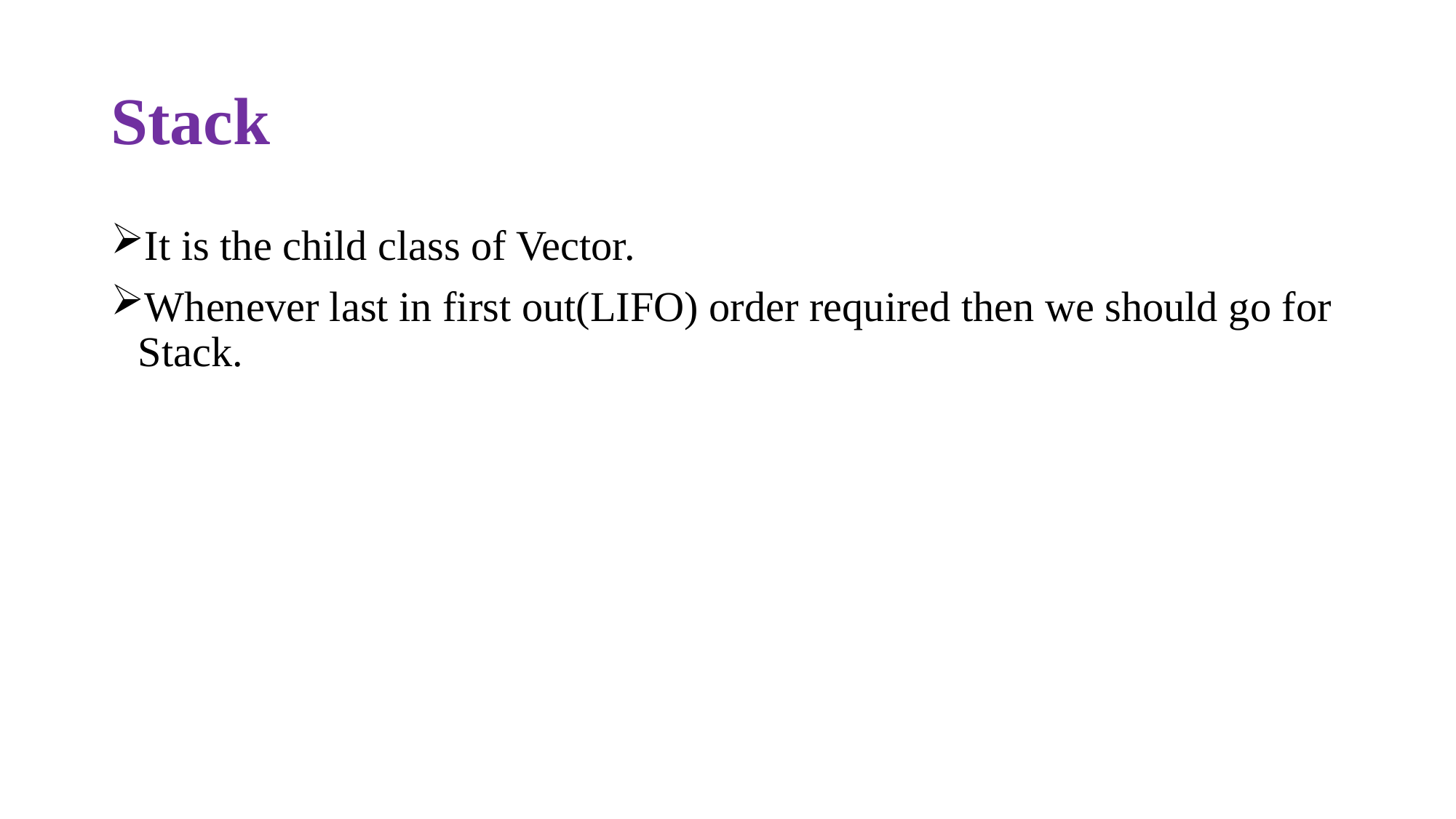

# Stack
It is the child class of Vector.
Whenever last in first out(LIFO) order required then we should go for Stack.